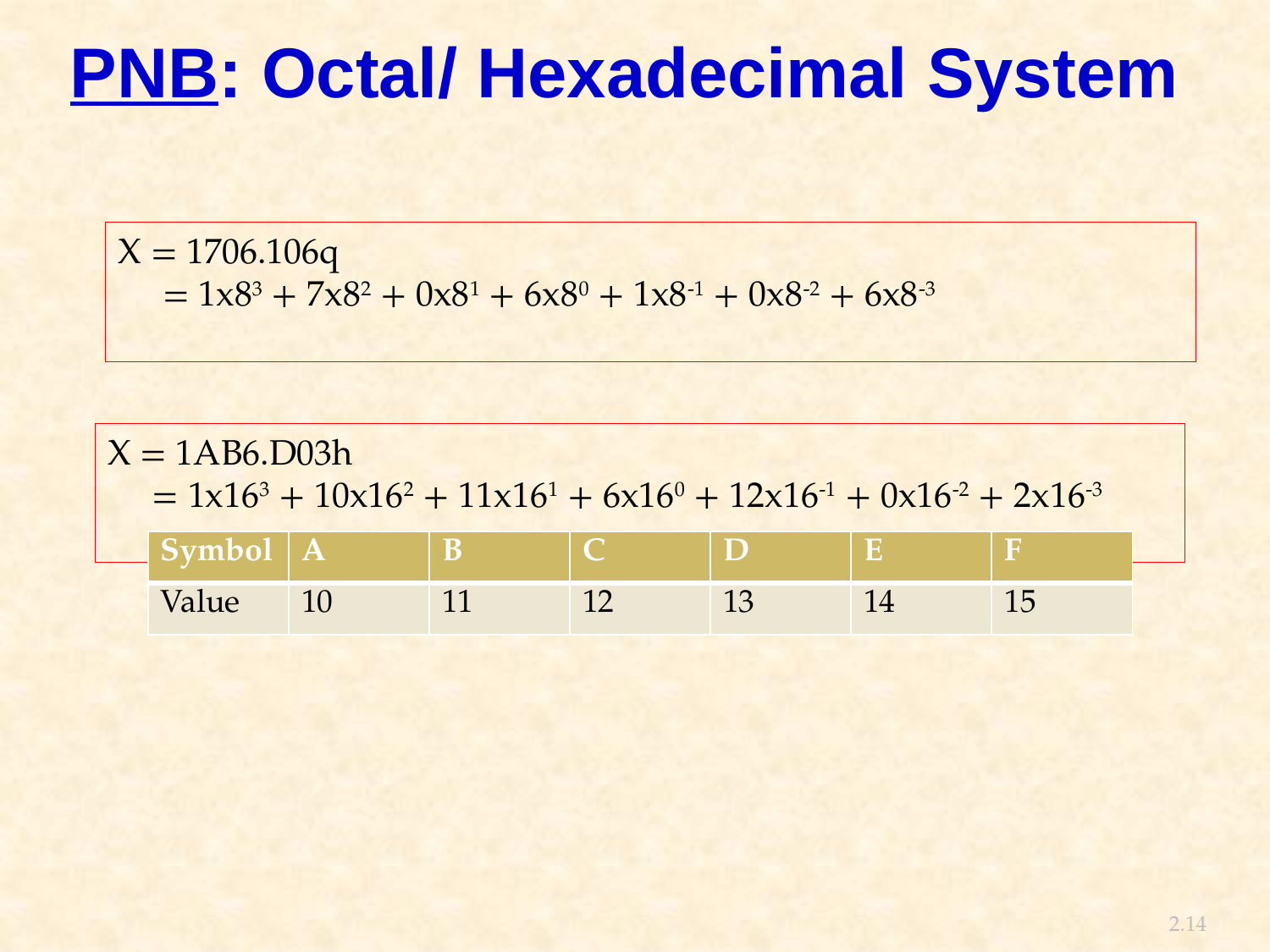

PNB: Octal/ Hexadecimal System
X = 1706.106q
     = 1x83 + 7x82 + 0x81 + 6x80 + 1x8-1 + 0x8-2 + 6x8-3

X = 1AB6.D03h
     = 1x163 + 10x162 + 11x161 + 6x160 + 12x16-1 + 0x16-2 + 2x16-3

| Symbol | A | B | C | D | E | F |
| --- | --- | --- | --- | --- | --- | --- |
| Value | 10 | 11 | 12 | 13 | 14 | 15 |
2.14